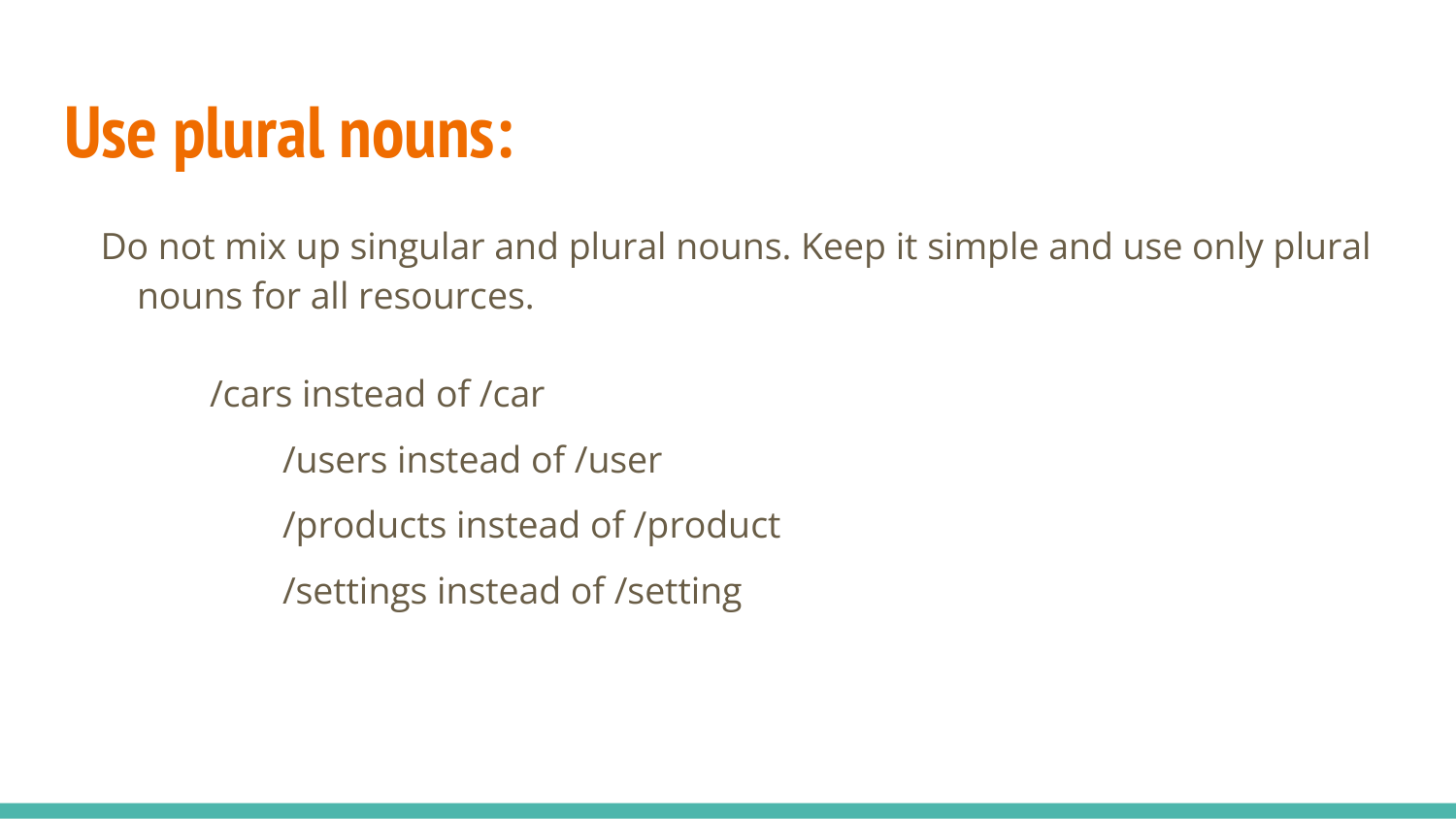

# Use plural nouns:
Do not mix up singular and plural nouns. Keep it simple and use only plural nouns for all resources.
/cars instead of /car
	/users instead of /user
	/products instead of /product
	/settings instead of /setting